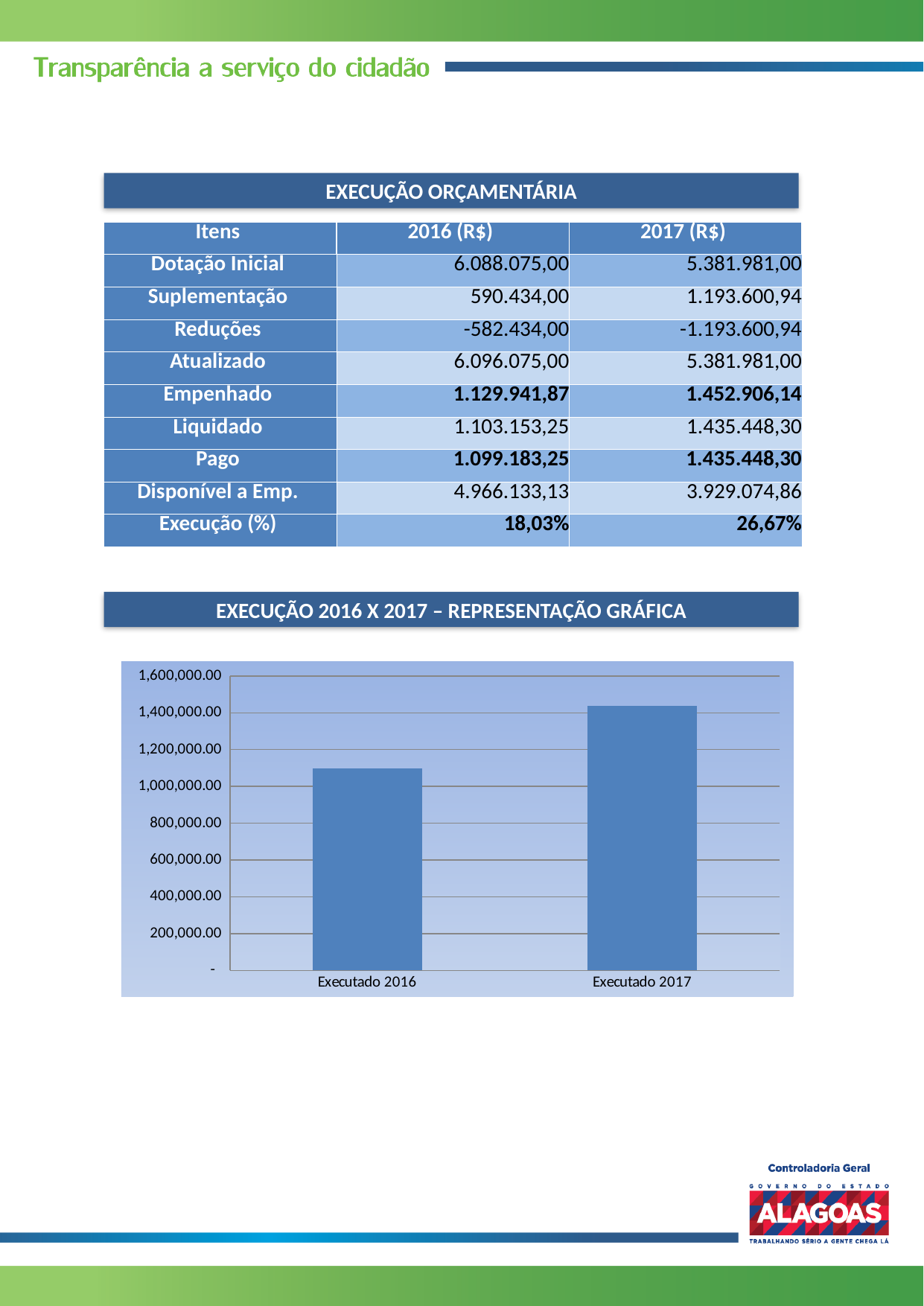

EXECUÇÃO ORÇAMENTÁRIA
| Itens | 2016 (R$) | 2017 (R$) |
| --- | --- | --- |
| Dotação Inicial | 6.088.075,00 | 5.381.981,00 |
| Suplementação | 590.434,00 | 1.193.600,94 |
| Reduções | -582.434,00 | -1.193.600,94 |
| Atualizado | 6.096.075,00 | 5.381.981,00 |
| Empenhado | 1.129.941,87 | 1.452.906,14 |
| Liquidado | 1.103.153,25 | 1.435.448,30 |
| Pago | 1.099.183,25 | 1.435.448,30 |
| Disponível a Emp. | 4.966.133,13 | 3.929.074,86 |
| Execução (%) | 18,03% | 26,67% |
EXECUÇÃO 2016 X 2017 – REPRESENTAÇÃO GRÁFICA

### Chart

| Category | R$ |
|---|---|
| Executado 2016 | 1099183.25 |
| Executado 2017 | 1435448.3 |